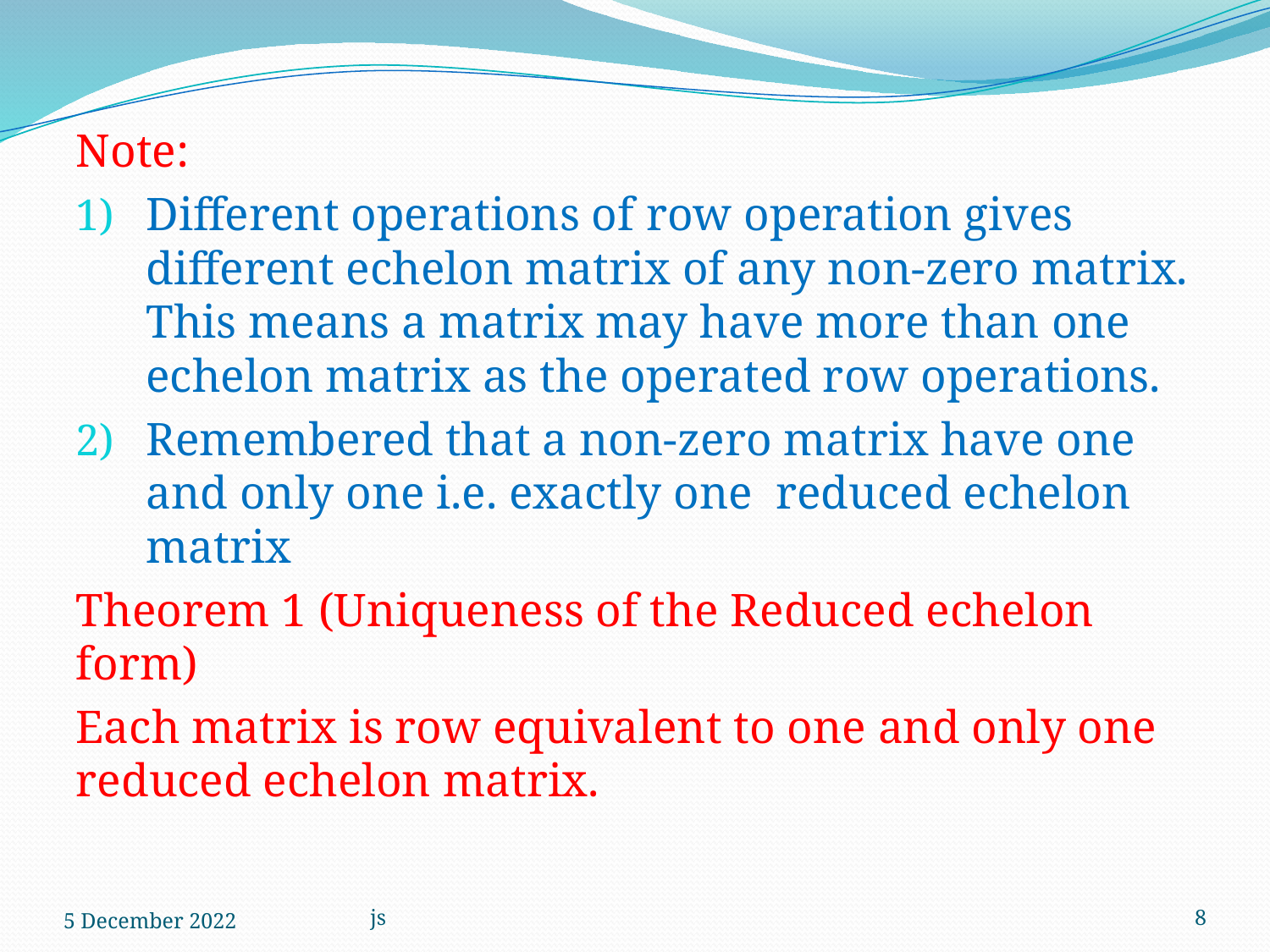

Note:
Different operations of row operation gives different echelon matrix of any non-zero matrix. This means a matrix may have more than one echelon matrix as the operated row operations.
Remembered that a non-zero matrix have one and only one i.e. exactly one  reduced echelon matrix
Theorem 1 (Uniqueness of the Reduced echelon form)
Each matrix is row equivalent to one and only one reduced echelon matrix.

5 December 2022
js
8